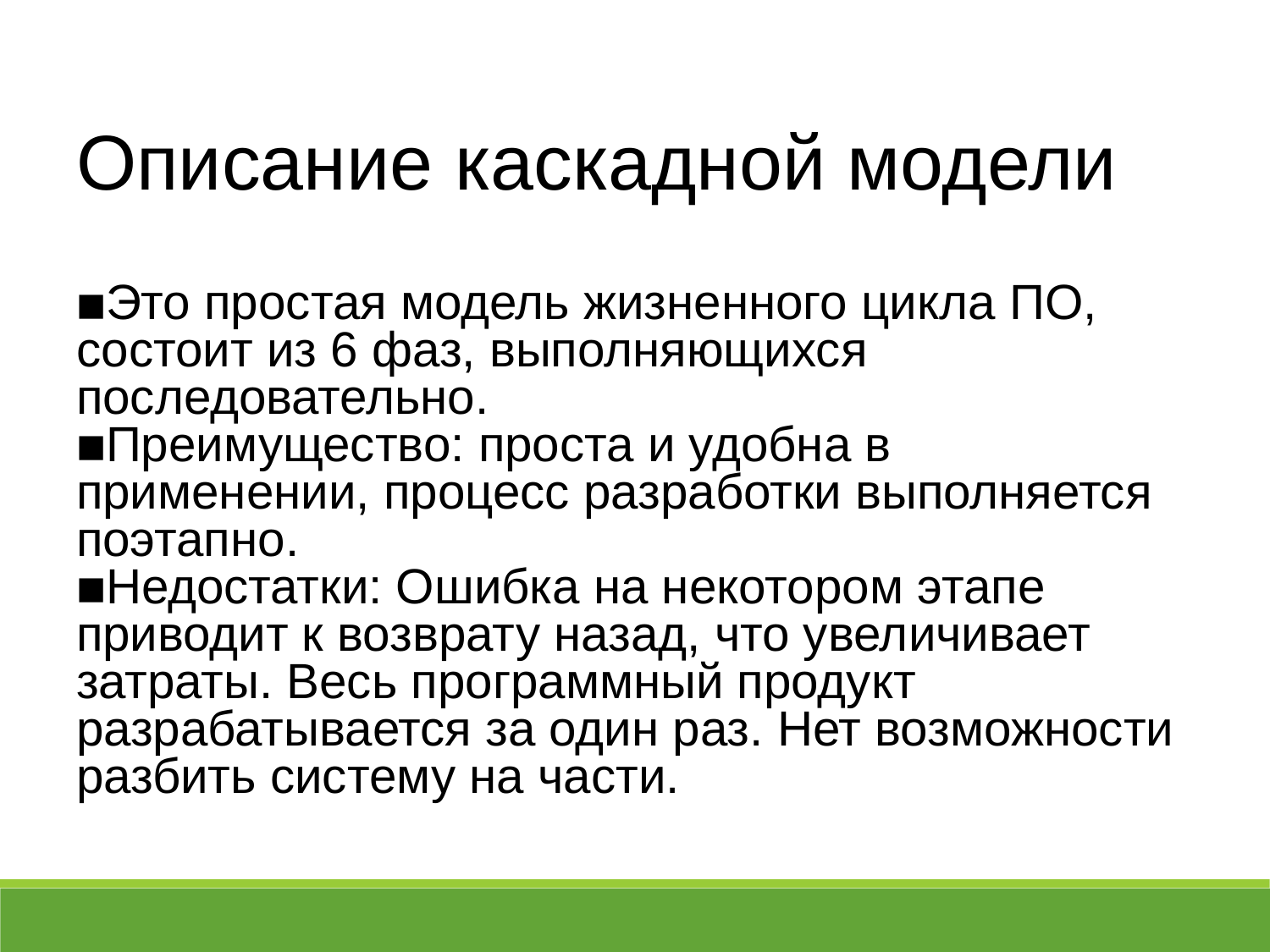

Описание каскадной модели
Это простая модель жизненного цикла ПО, состоит из 6 фаз, выполняющихся последовательно.
Преимущество: проста и удобна в применении, процесс разработки выполняется поэтапно.
Недостатки: Ошибка на некотором этапе приводит к возврату назад, что увеличивает затраты. Весь программный продукт разрабатывается за один раз. Нет возможности разбить систему на части.